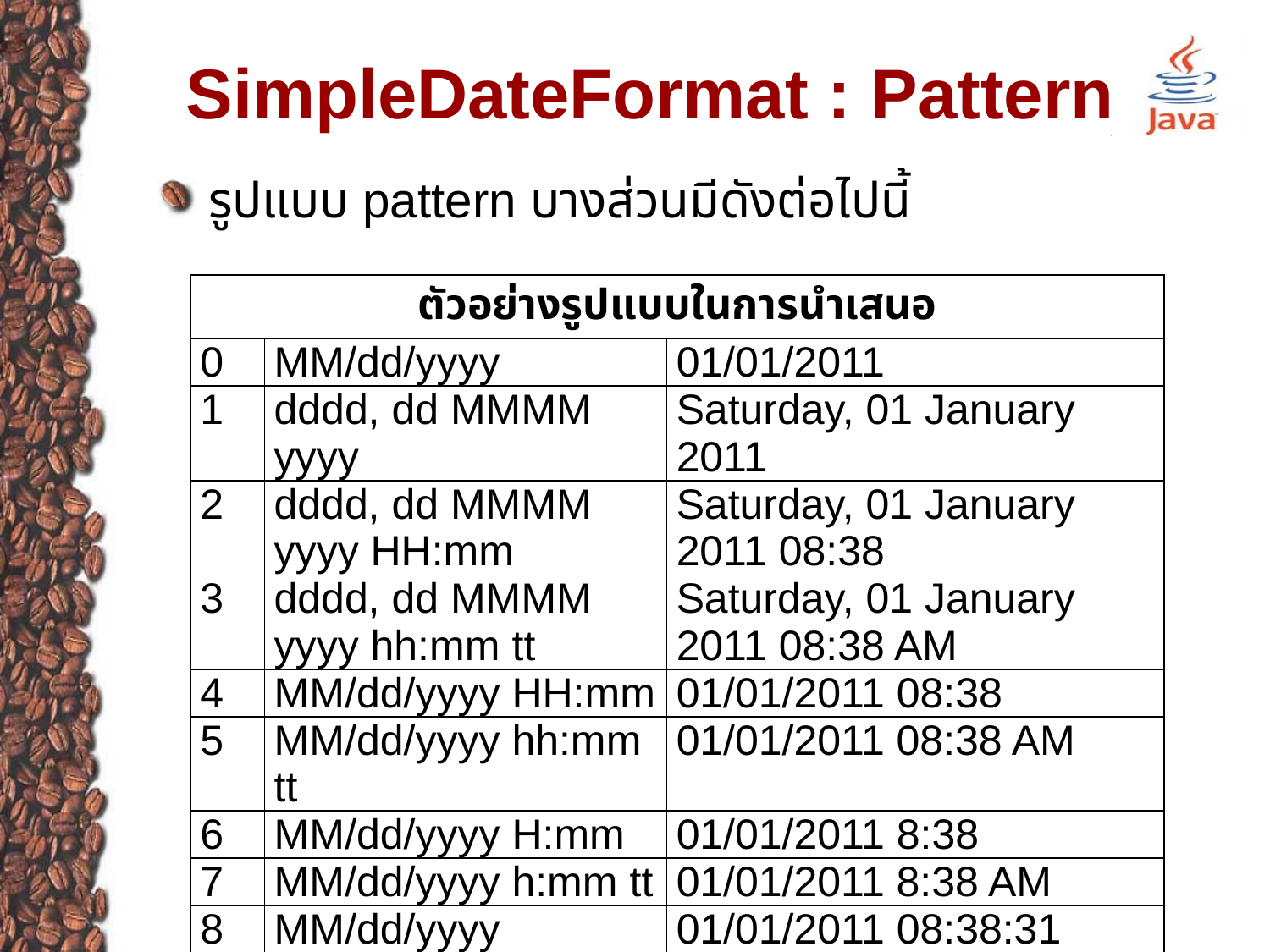

# SimpleDateFormat : Pattern
รูปแบบ pattern บางส่วนมีดังต่อไปนี้
| ตัวอย่างรูปแบบในการนำเสนอ |  |  |
| --- | --- | --- |
| 0 | MM/dd/yyyy | 01/01/2011 |
| 1 | dddd, dd MMMM yyyy | Saturday, 01 January 2011 |
| 2 | dddd, dd MMMM yyyy HH:mm | Saturday, 01 January 2011 08:38 |
| 3 | dddd, dd MMMM yyyy hh:mm tt | Saturday, 01 January 2011 08:38 AM |
| 4 | MM/dd/yyyy HH:mm | 01/01/2011 08:38 |
| 5 | MM/dd/yyyy hh:mm tt | 01/01/2011 08:38 AM |
| 6 | MM/dd/yyyy H:mm | 01/01/2011 8:38 |
| 7 | MM/dd/yyyy h:mm tt | 01/01/2011 8:38 AM |
| 8 | MM/dd/yyyy HH:mm:ss | 01/01/2011 08:38:31 |
| 9 | MMMM dd | January 01 |
| 10 | MMMM dd | January 01 |
20